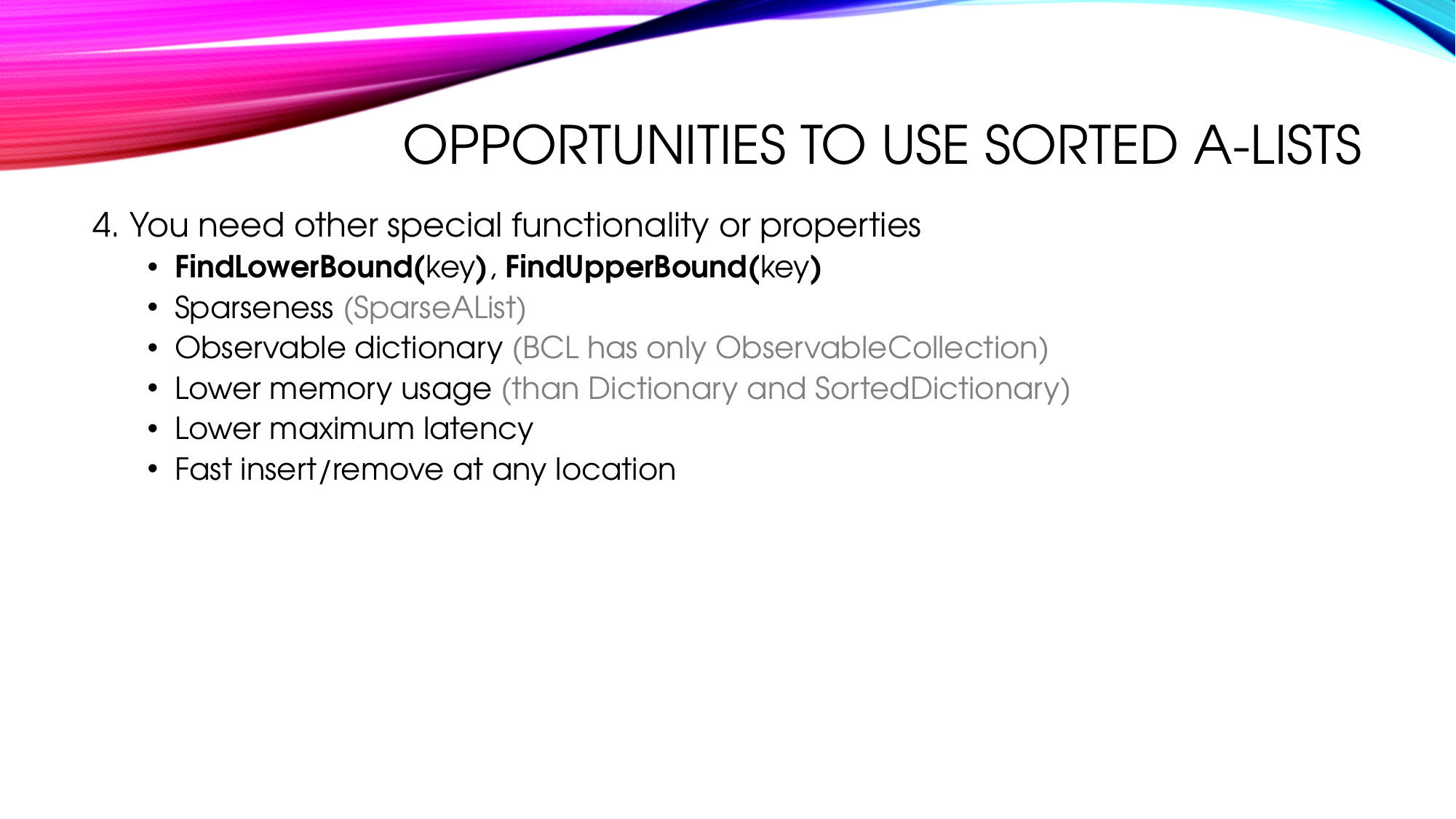

# Opportunities to use Sorted A-Lists
4. You need other special functionality or properties
FindLowerBound(key), FindUpperBound(key)
Sparseness (SparseAList)
Observable dictionary (BCL has only ObservableCollection)
Lower memory usage (than Dictionary and SortedDictionary)
Lower maximum latency
Fast insert/remove at any location